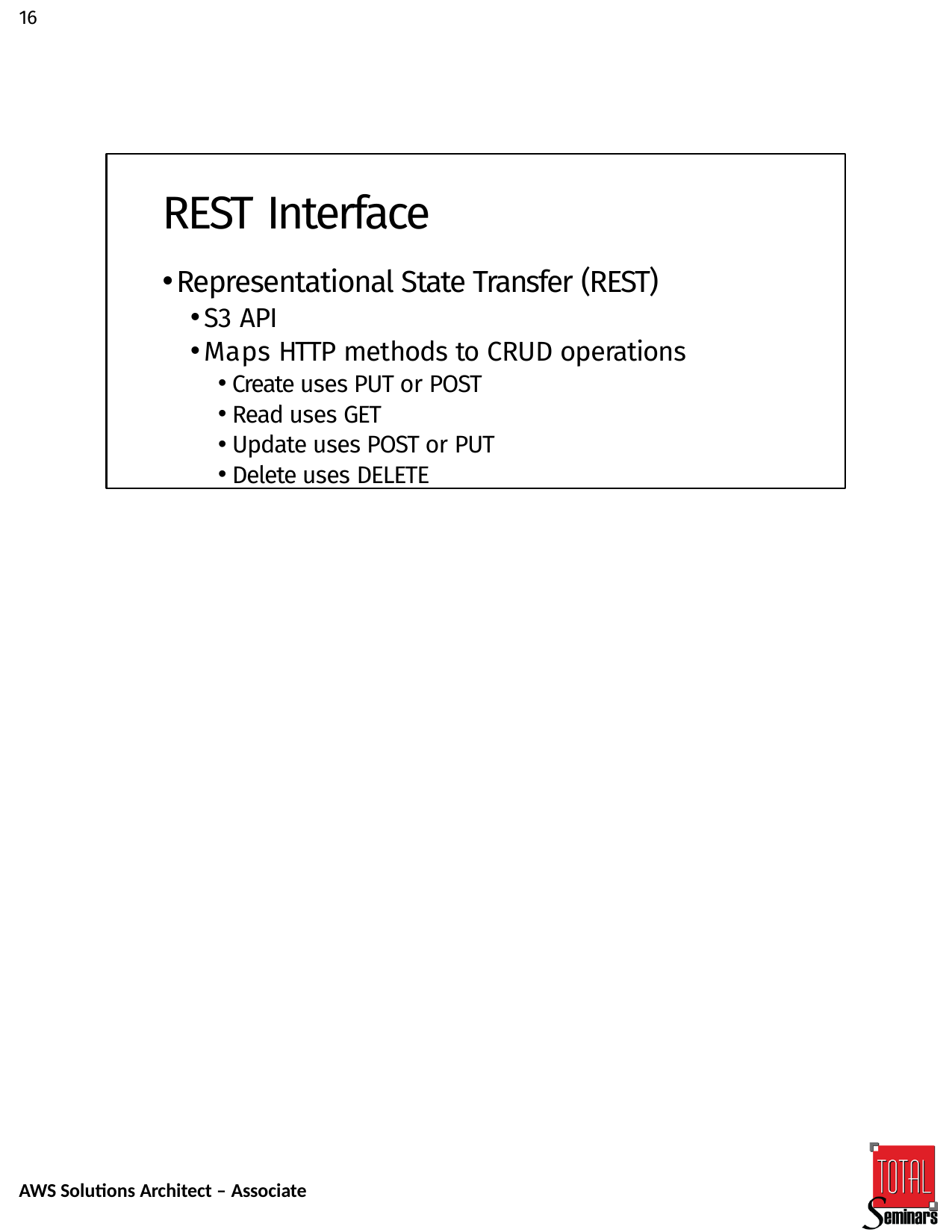

16
REST Interface
Representational State Transfer (REST)
S3 API
Maps HTTP methods to CRUD operations
Create uses PUT or POST
Read uses GET
Update uses POST or PUT
Delete uses DELETE
AWS Solutions Architect – Associate